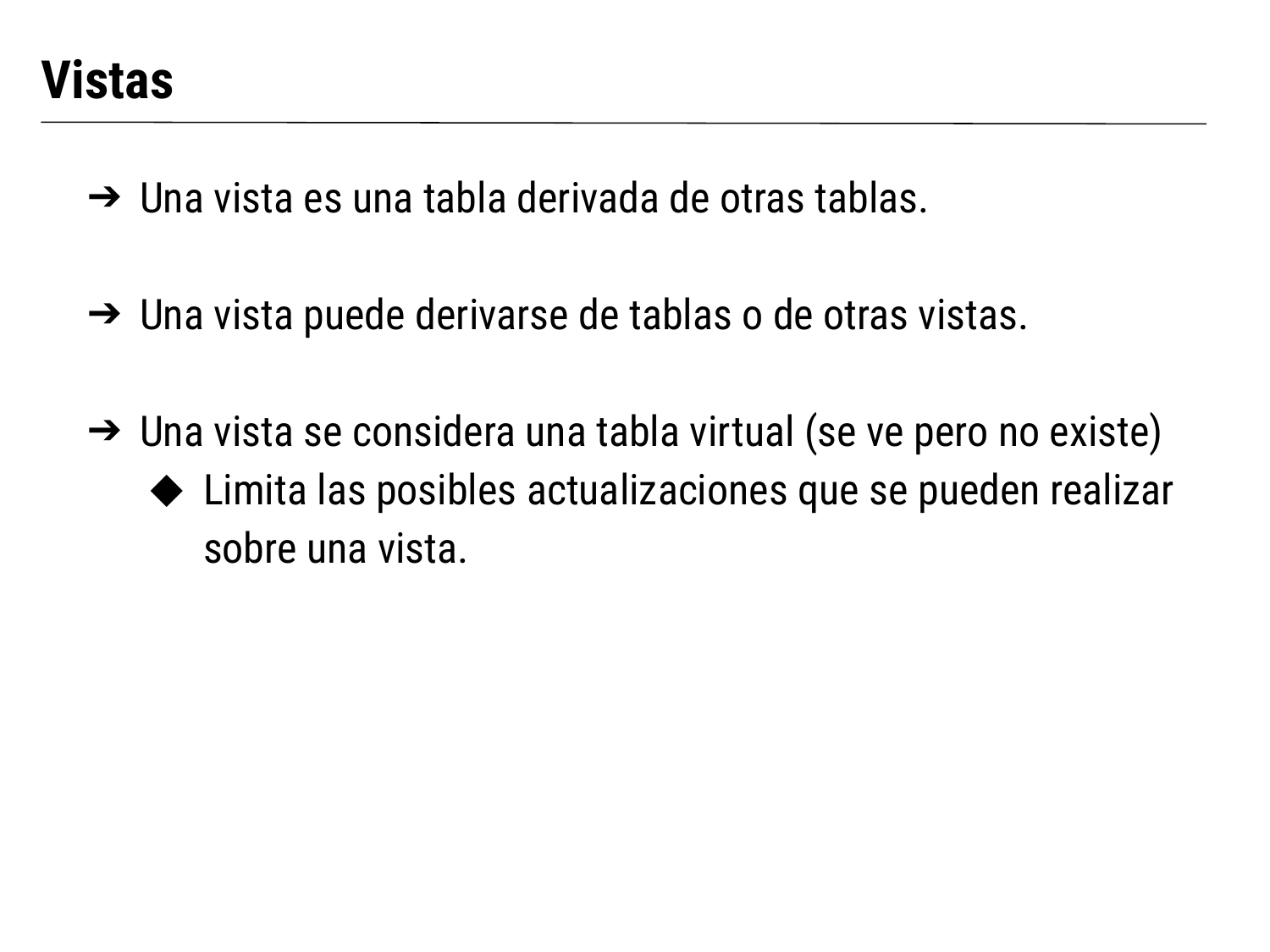

# Vistas
Una vista es una tabla derivada de otras tablas.

Una vista puede derivarse de tablas o de otras vistas.

Una vista se considera una tabla virtual (se ve pero no existe)
Limita las posibles actualizaciones que se pueden realizar sobre una vista.